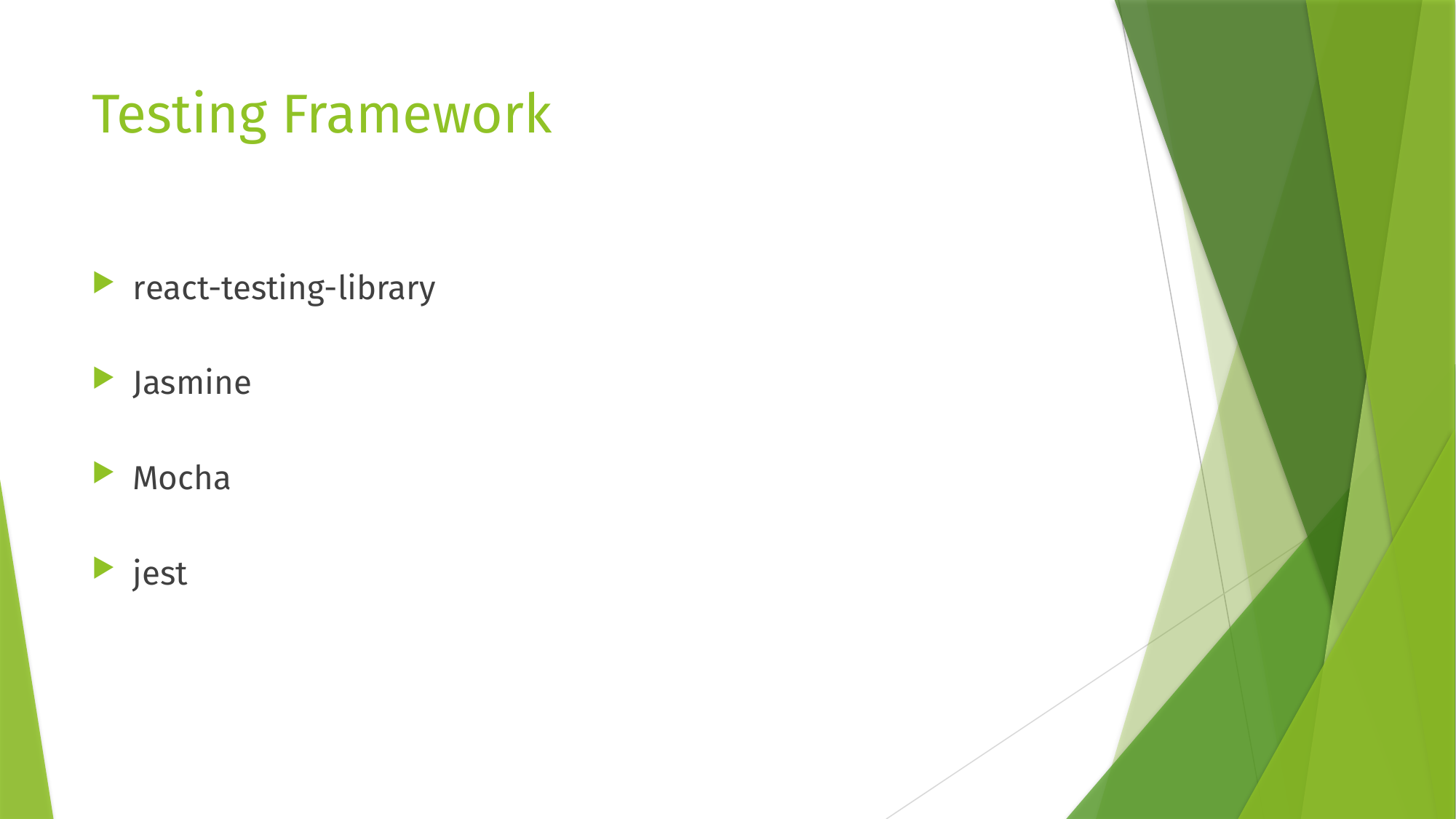

# Testing Framework
react-testing-library
Jasmine
Mocha
jest